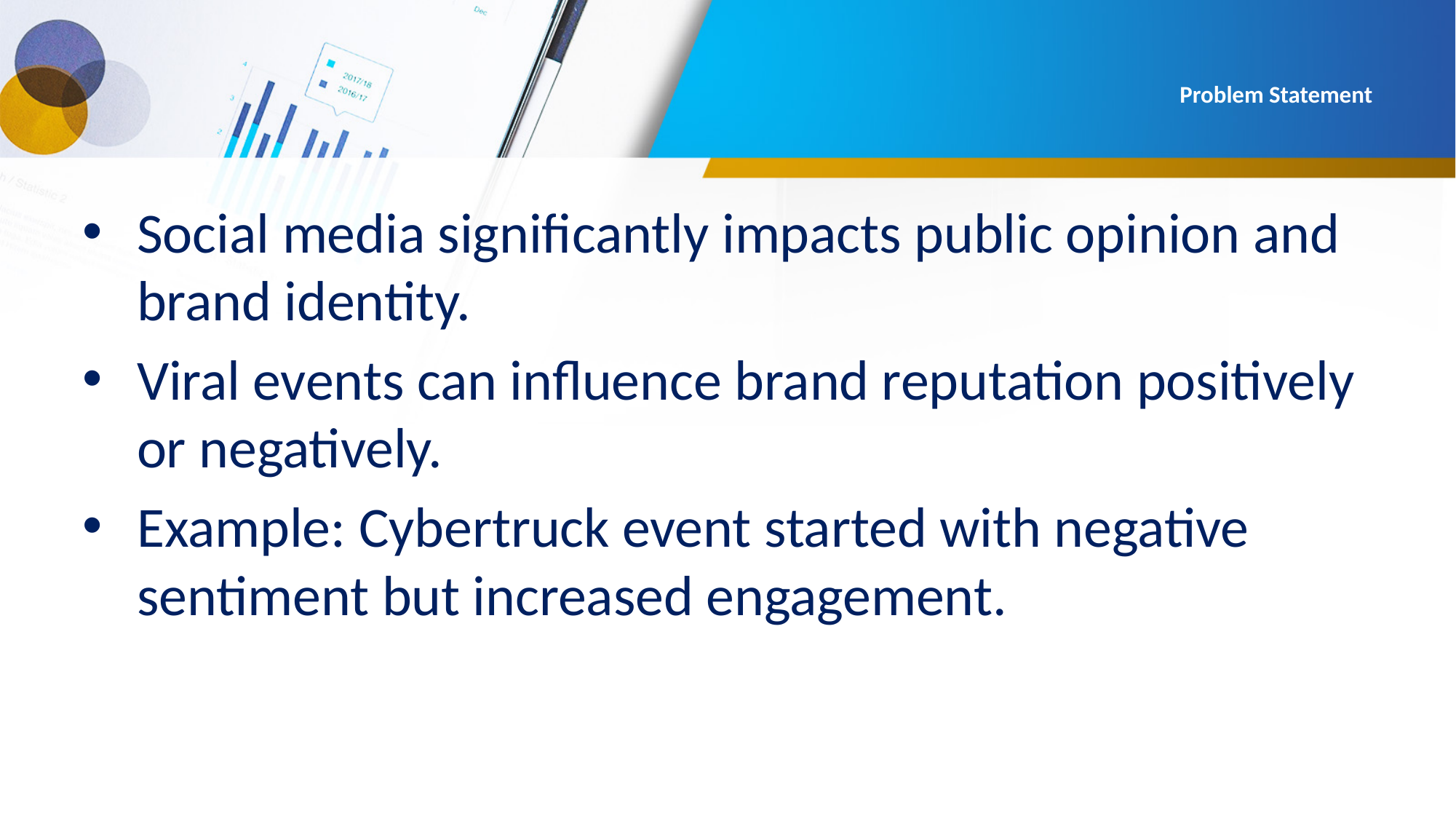

# Problem Statement
Social media significantly impacts public opinion and brand identity.
Viral events can influence brand reputation positively or negatively.
Example: Cybertruck event started with negative sentiment but increased engagement.